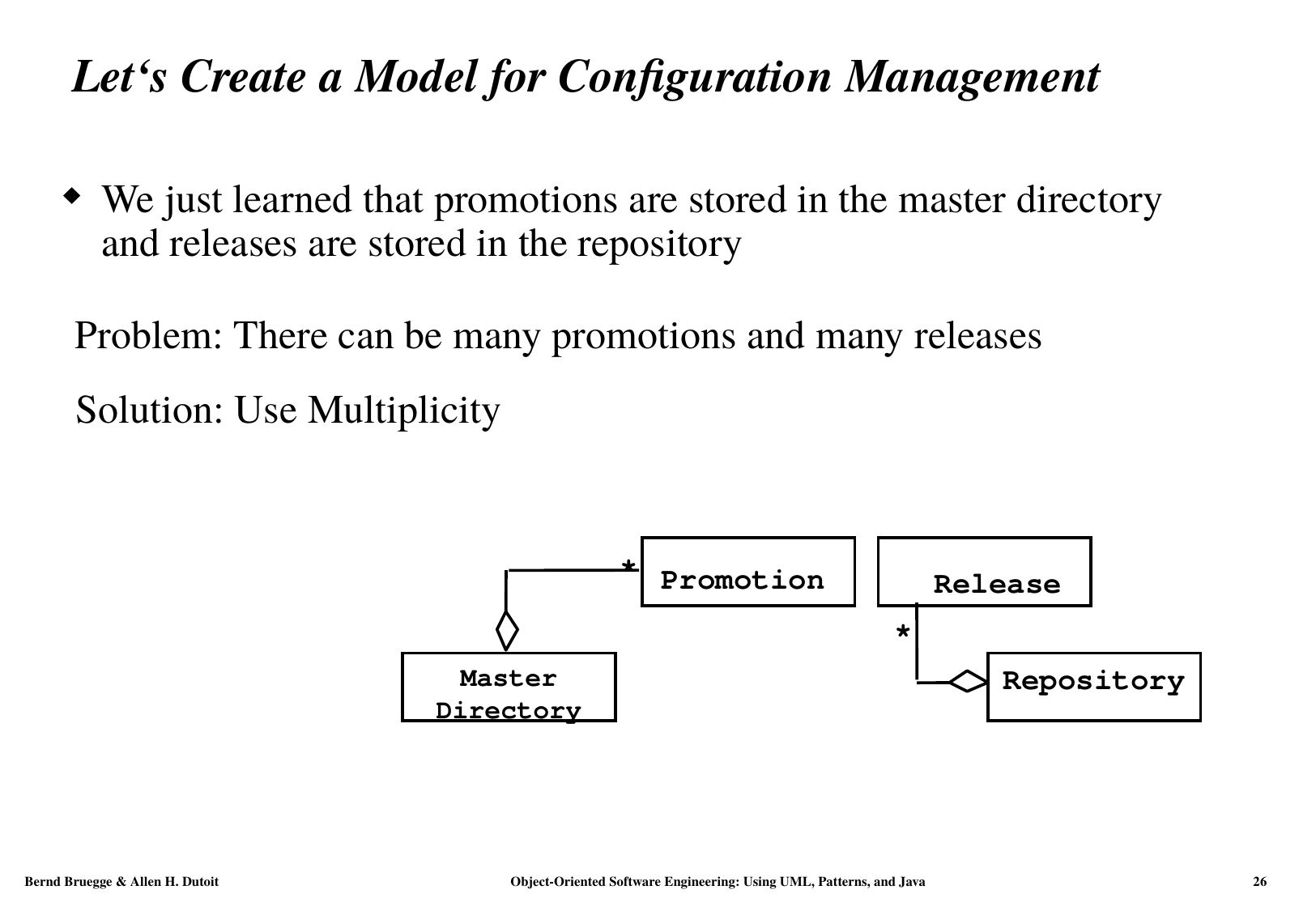

# Let‘s Create a Model for Configuration Management
We just learned that promotions are stored in the master directory and releases are stored in the repository
Problem: There can be many promotions and many releases
Solution: Use Multiplicity

Promotion

Master Directory

Release

Repository

*
*